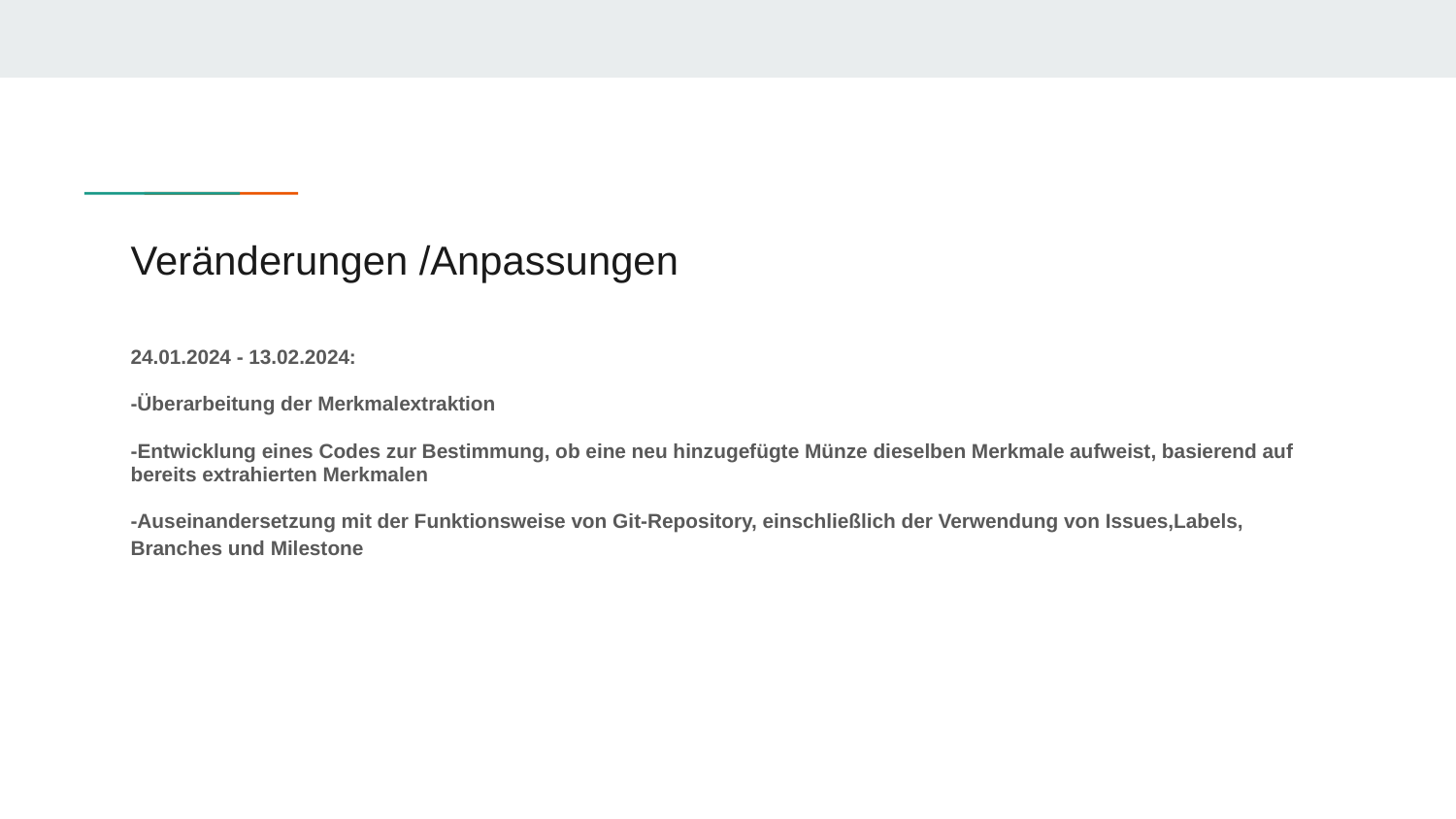

# Veränderungen /Anpassungen
24.01.2024 - 13.02.2024:
-Überarbeitung der Merkmalextraktion
-Entwicklung eines Codes zur Bestimmung, ob eine neu hinzugefügte Münze dieselben Merkmale aufweist, basierend auf bereits extrahierten Merkmalen
-Auseinandersetzung mit der Funktionsweise von Git-Repository, einschließlich der Verwendung von Issues,Labels, Branches und Milestone